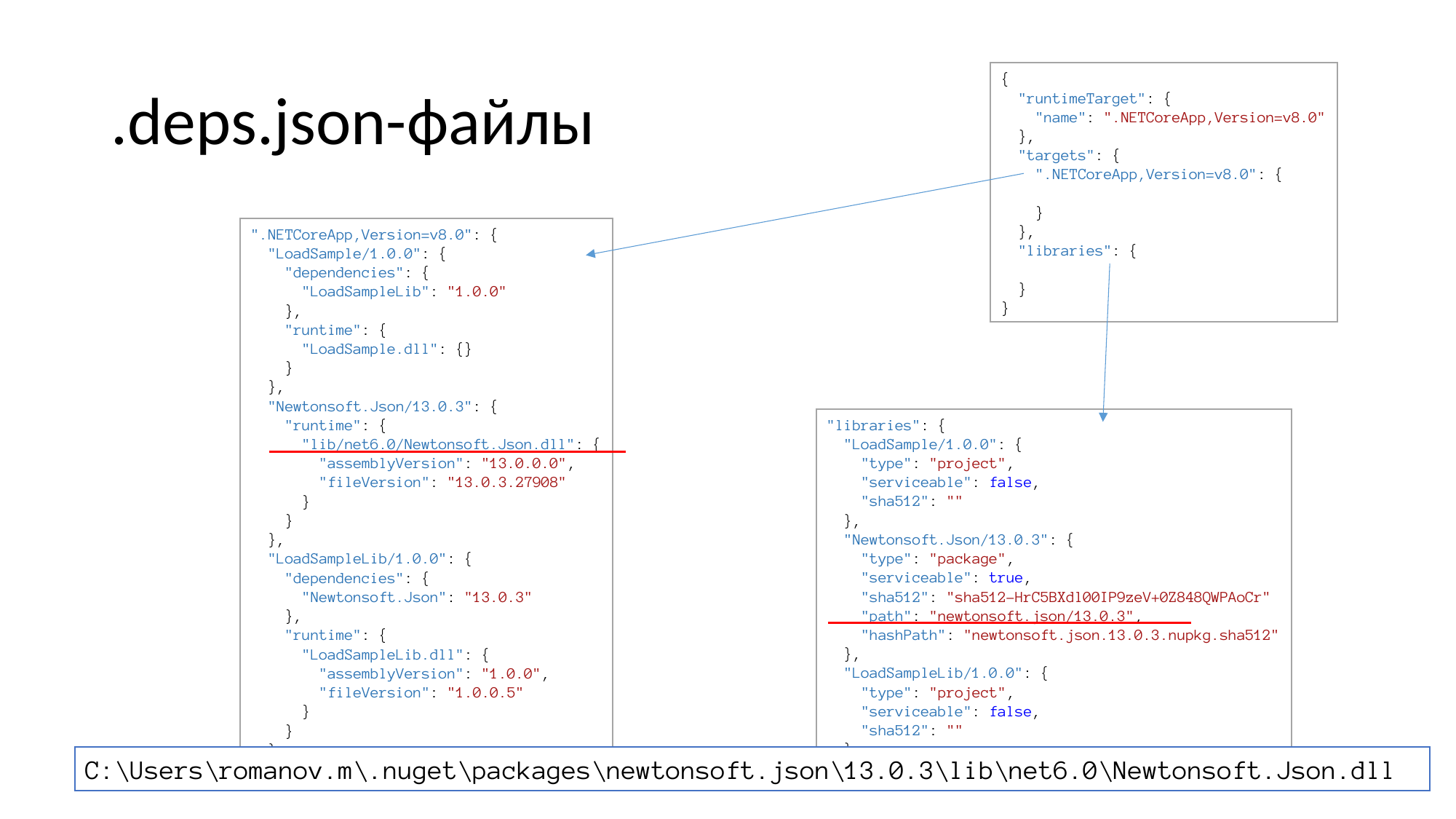

# .deps.json-файлы
{
  "runtimeTarget": {
    "name": ".NETCoreApp,Version=v8.0"
  },
  "targets": {
    ".NETCoreApp,Version=v8.0": {
    }
  },
  "libraries": {
  }
}
".NETCoreApp,Version=v8.0": {
  "LoadSample/1.0.0": {
    "dependencies": {
      "LoadSampleLib": "1.0.0"
    },
    "runtime": {
      "LoadSample.dll": {}
    }
  },
  "Newtonsoft.Json/13.0.3": {
    "runtime": {
      "lib/net6.0/Newtonsoft.Json.dll": {
        "assemblyVersion": "13.0.0.0",
        "fileVersion": "13.0.3.27908"
      }
    }
  },
  "LoadSampleLib/1.0.0": {
    "dependencies": {
      "Newtonsoft.Json": "13.0.3"
    },
    "runtime": {
      "LoadSampleLib.dll": {
        "assemblyVersion": "1.0.0",
        "fileVersion": "1.0.0.5"
      }
    }
  }
}
"libraries": {
  "LoadSample/1.0.0": {
    "type": "project",
    "serviceable": false,
    "sha512": ""
  },
  "Newtonsoft.Json/13.0.3": {
    "type": "package",
    "serviceable": true,
    "sha512": "sha512-HrC5BXdl00IP9zeV+0Z848QWPAoCr"
    "path": "newtonsoft.json/13.0.3",
    "hashPath": "newtonsoft.json.13.0.3.nupkg.sha512"
  },
  "LoadSampleLib/1.0.0": {
    "type": "project",
    "serviceable": false,
    "sha512": ""
  }
}

C:\Users\romanov.m\.nuget\packages\newtonsoft.json\13.0.3\lib\net6.0\Newtonsoft.Json.dll